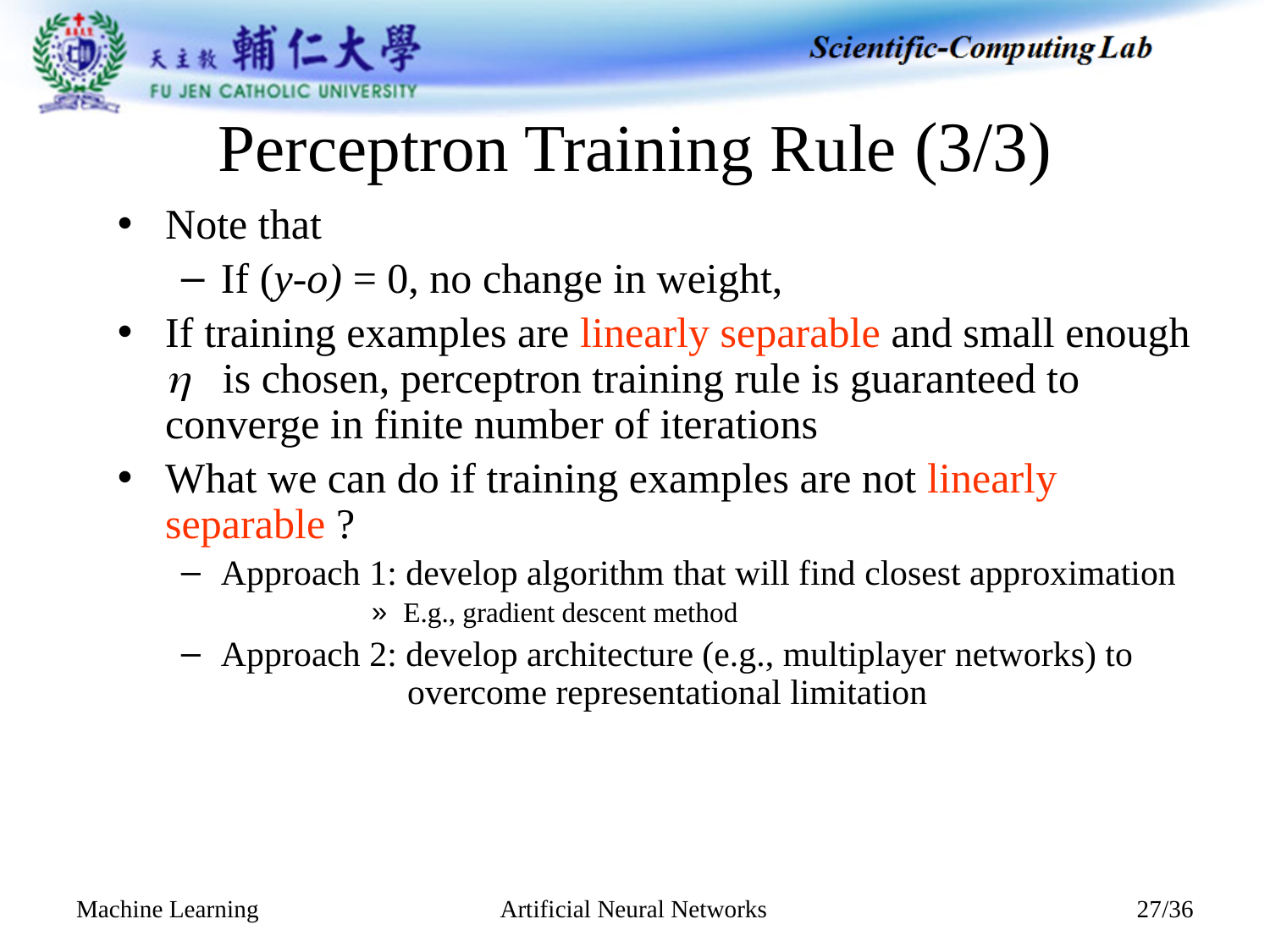

# Perceptron Training Rule (3/3)
Note that
If (y-o) = 0, no change in weight,
If training examples are linearly separable and small enough η  is chosen, perceptron training rule is guaranteed to converge in finite number of iterations
What we can do if training examples are not linearly separable ?
Approach 1: develop algorithm that will find closest approximation
E.g., gradient descent method
Approach 2: develop architecture (e.g., multiplayer networks) to
                     overcome representational limitation
Artificial Neural Networks
Machine Learning
27/36